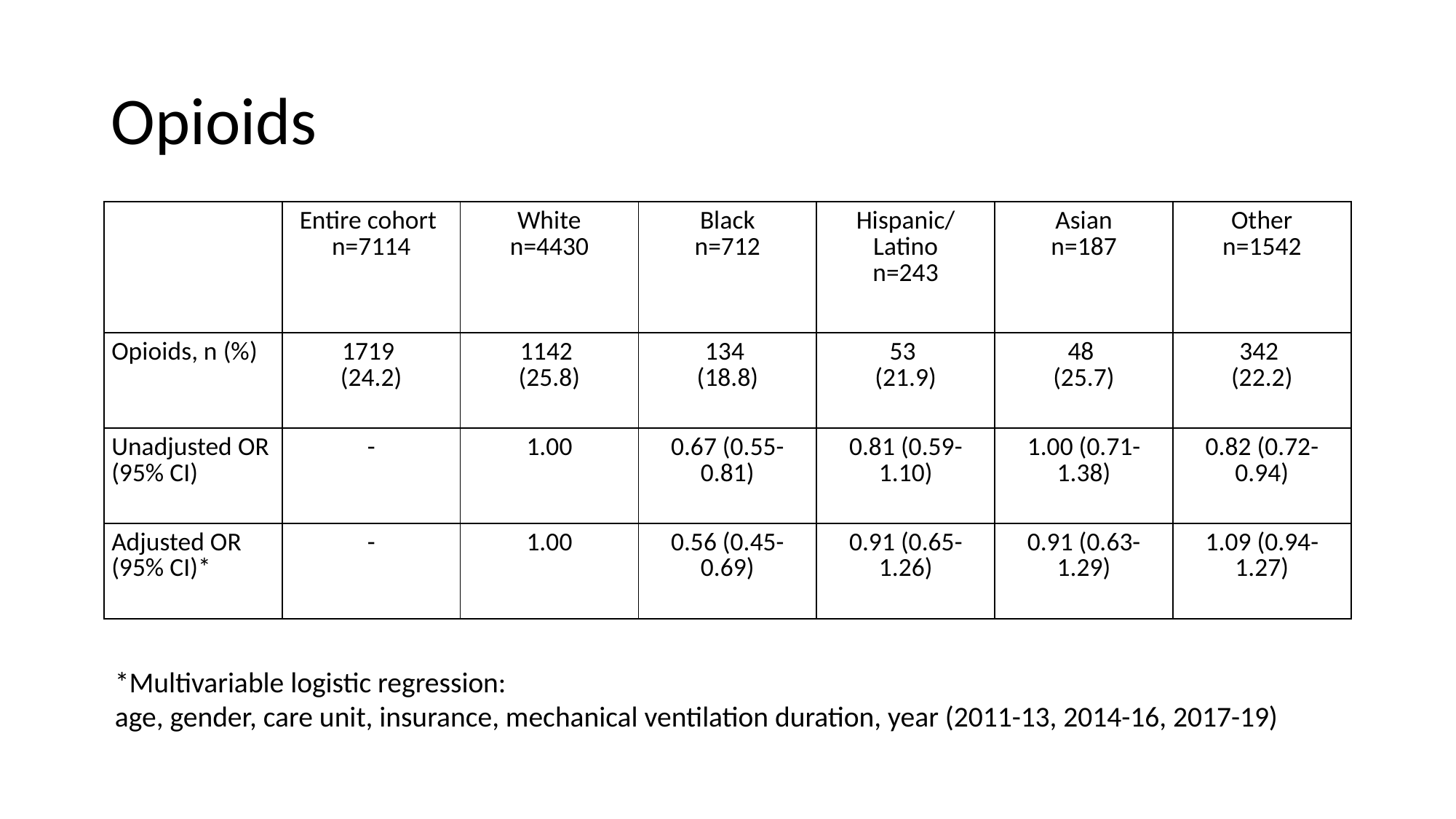

# Opioids
|  | Entire cohort n=7114 | White n=4430 | Black n=712 | Hispanic/ Latino n=243 | Asian n=187 | Other n=1542 |
| --- | --- | --- | --- | --- | --- | --- |
| Opioids, n (%) | 1719 (24.2) | 1142 (25.8) | 134 (18.8) | 53 (21.9) | 48 (25.7) | 342 (22.2) |
| Unadjusted OR (95% CI) | - | 1.00 | 0.67 (0.55-0.81) | 0.81 (0.59-1.10) | 1.00 (0.71-1.38) | 0.82 (0.72-0.94) |
| Adjusted OR (95% CI)\* | - | 1.00 | 0.56 (0.45-0.69) | 0.91 (0.65-1.26) | 0.91 (0.63-1.29) | 1.09 (0.94-1.27) |
*Multivariable logistic regression:
age, gender, care unit, insurance, mechanical ventilation duration, year (2011-13, 2014-16, 2017-19)